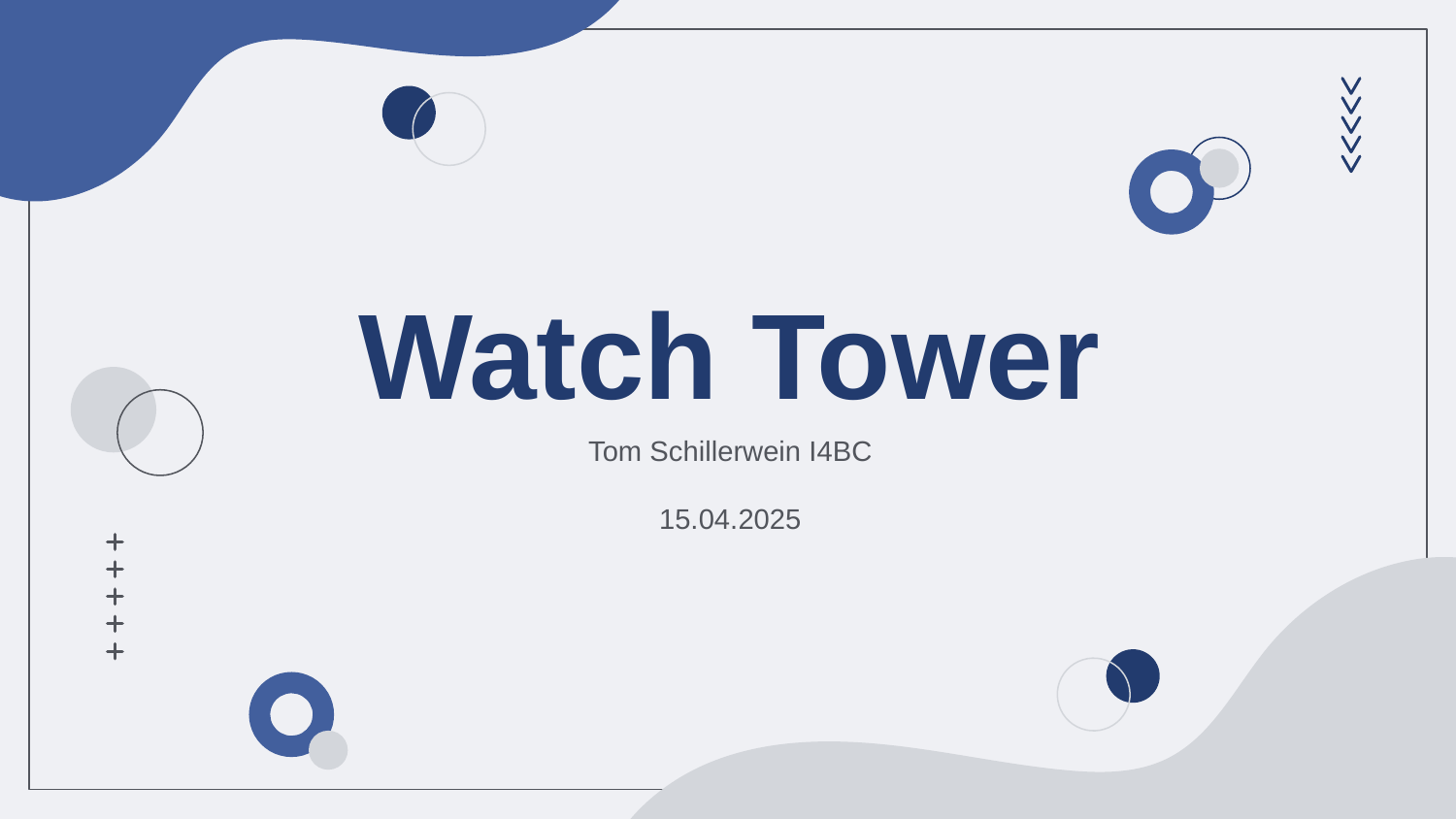

# Watch Tower

Tom Schillerwein I4BC
15.04.2025